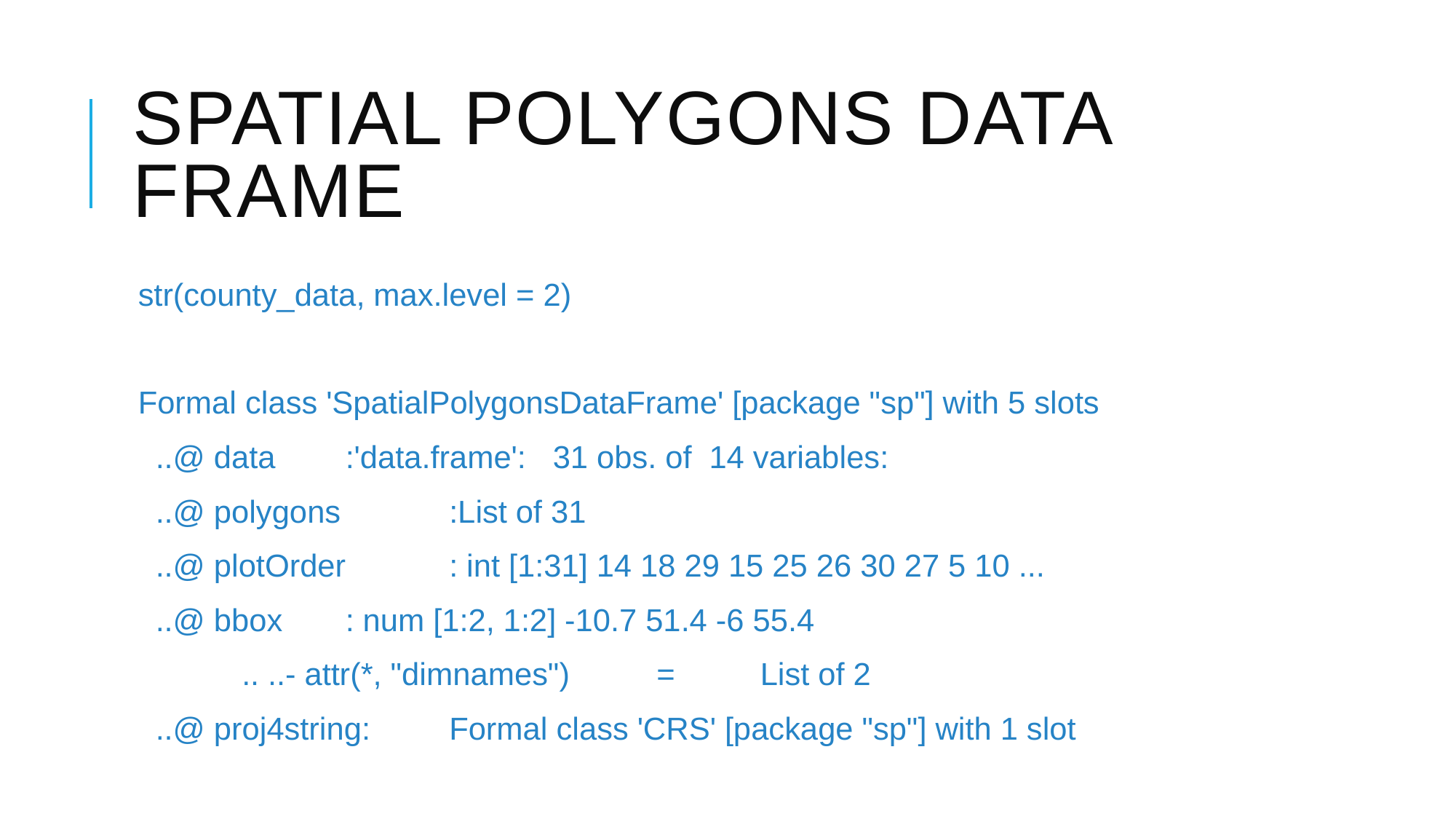

# Spatial Polygons Data Frame
str(county_data, max.level = 2)

Formal class 'SpatialPolygonsDataFrame' [package "sp"] with 5 slots
  ..@ data       		:'data.frame':	31 obs. of  14 variables:
  ..@ polygons   	:List of 31
  ..@ plotOrder  	: int [1:31] 14 18 29 15 25 26 30 27 5 10 ...
  ..@ bbox       	: num [1:2, 1:2] -10.7 51.4 -6 55.4
  			.. ..- attr(*, "dimnames")		=	List of 2
  ..@ proj4string:	Formal class 'CRS' [package "sp"] with 1 slot